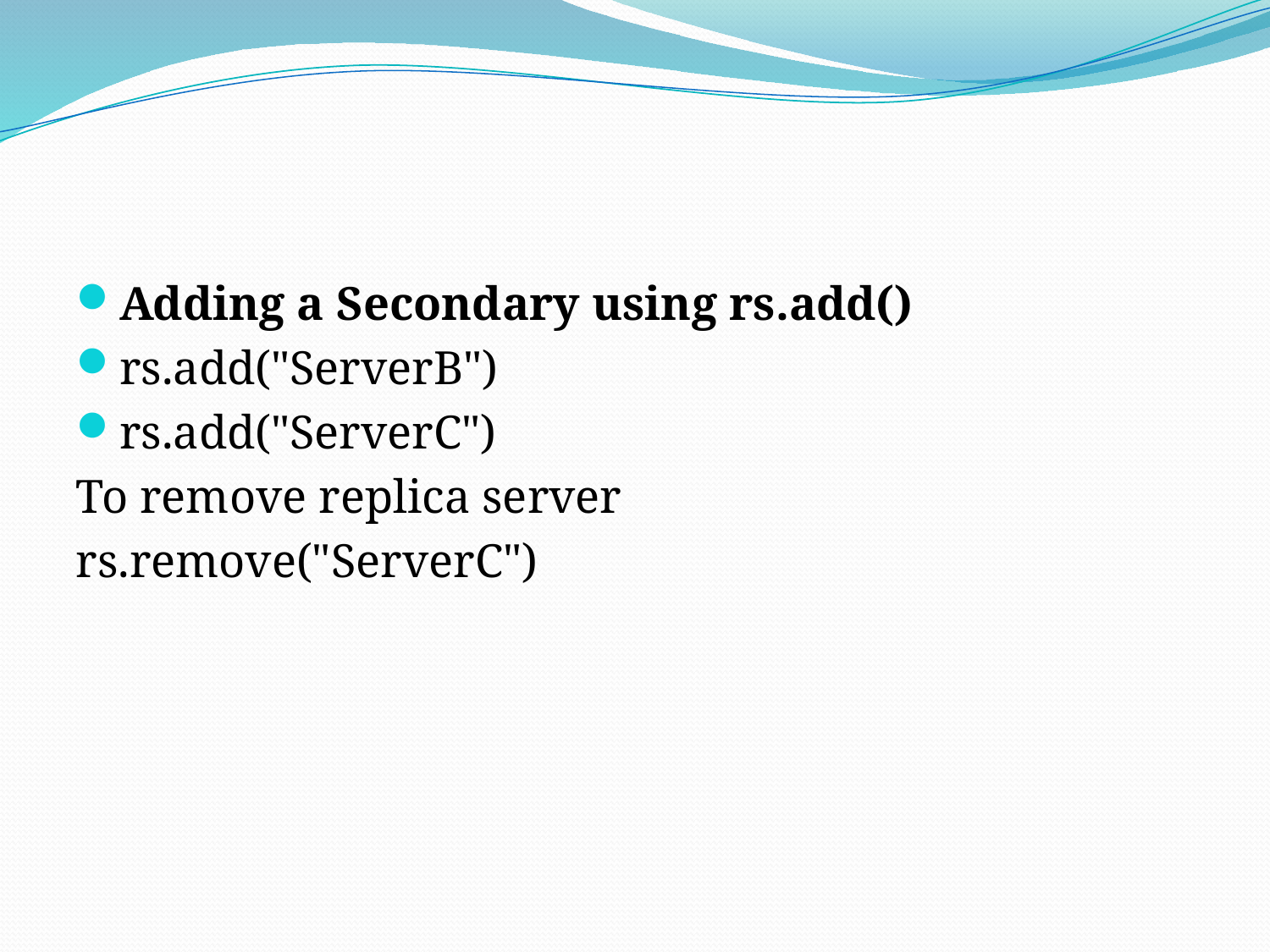

#
Adding a Secondary using rs.add()
rs.add("ServerB")
rs.add("ServerC")
To remove replica server
rs.remove("ServerC")